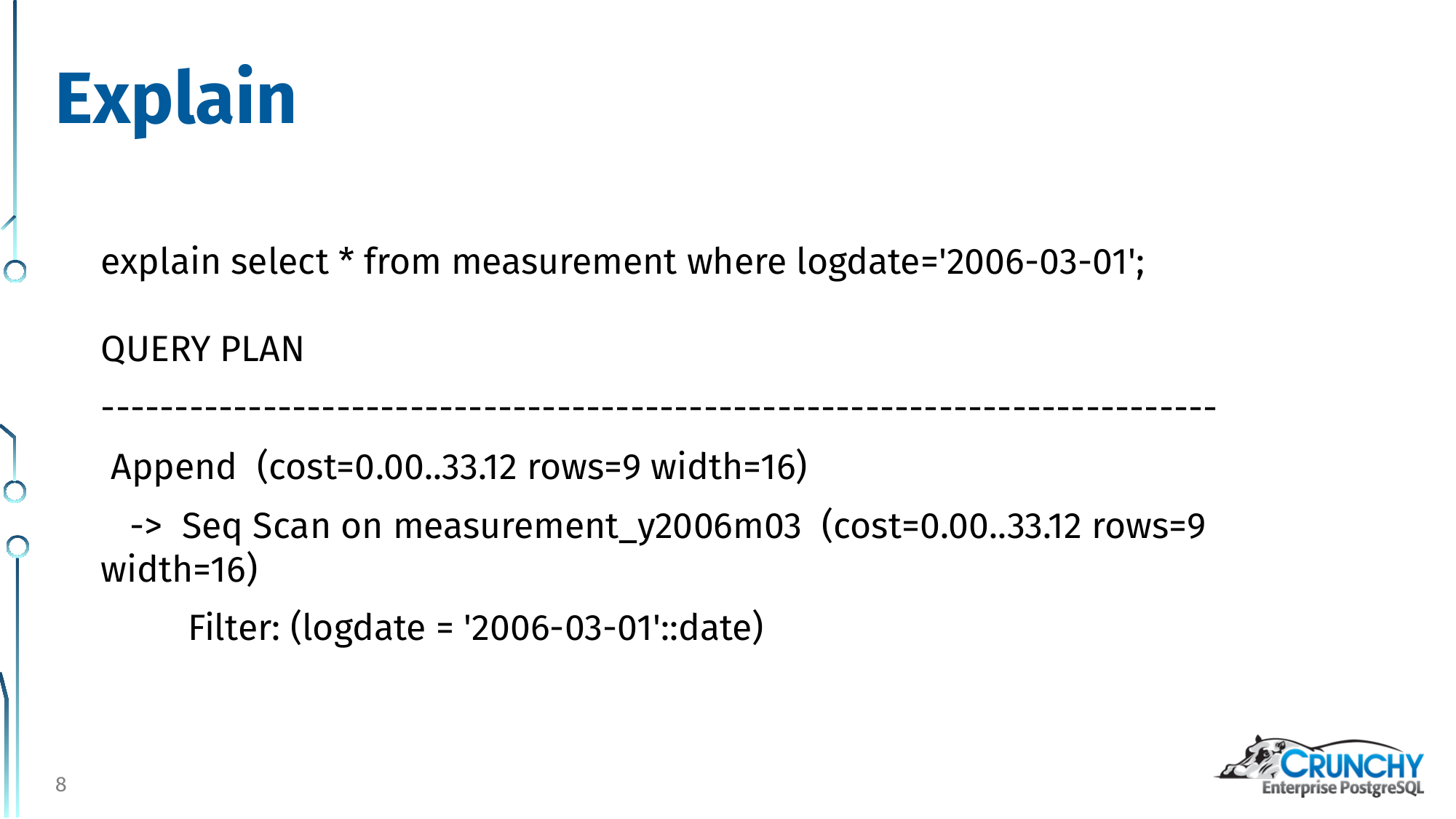

# Explain
explain select * from measurement where logdate='2006-03-01';                                                                                                                                      QUERY PLAN
----------------------------------------------------------------------------
 Append  (cost=0.00..33.12 rows=9 width=16)
   ->  Seq Scan on measurement_y2006m03  (cost=0.00..33.12 rows=9 width=16)
         Filter: (logdate = '2006-03-01'::date)

8